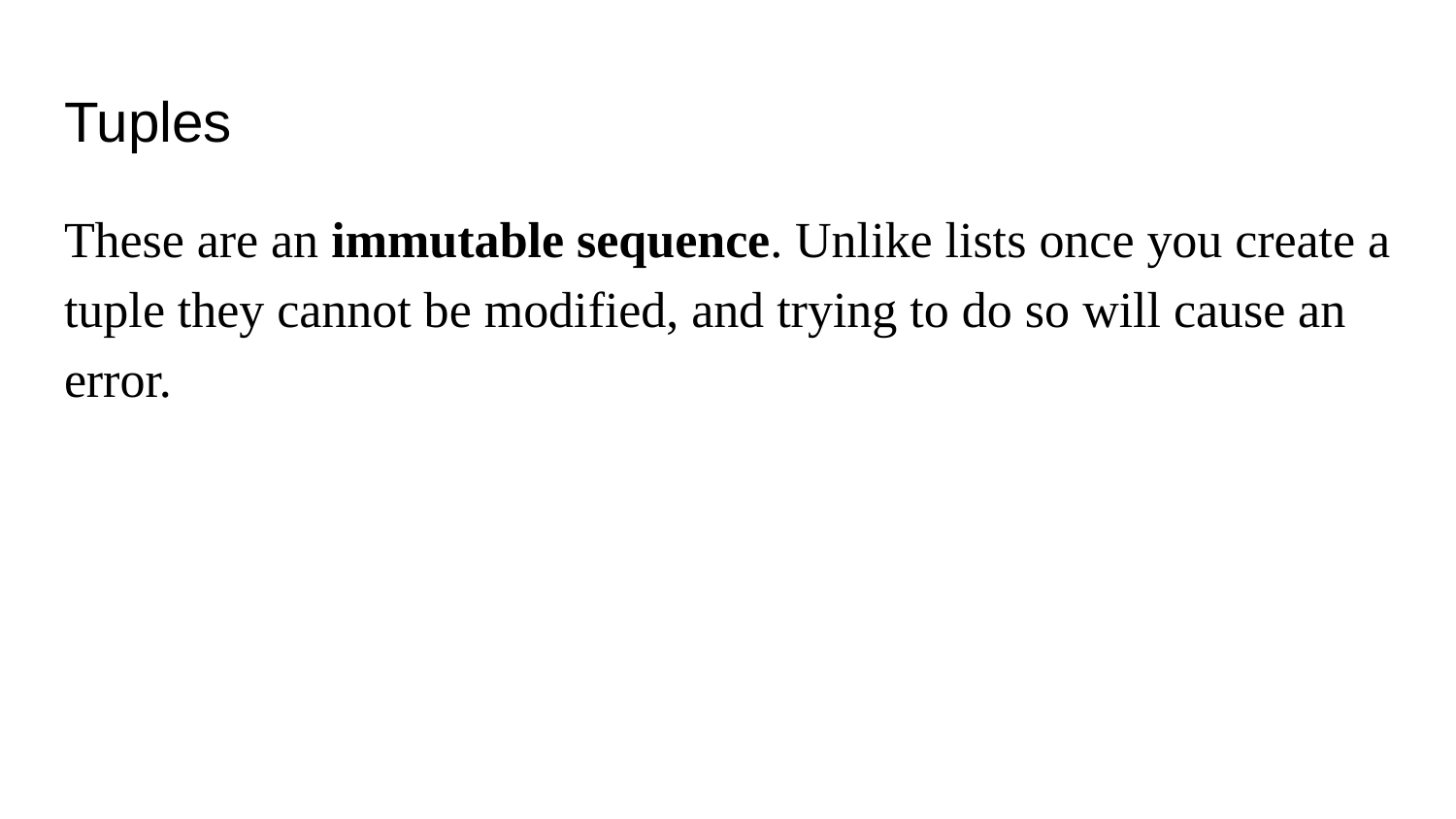

# Tuples
These are an immutable sequence. Unlike lists once you create a tuple they cannot be modified, and trying to do so will cause an error.